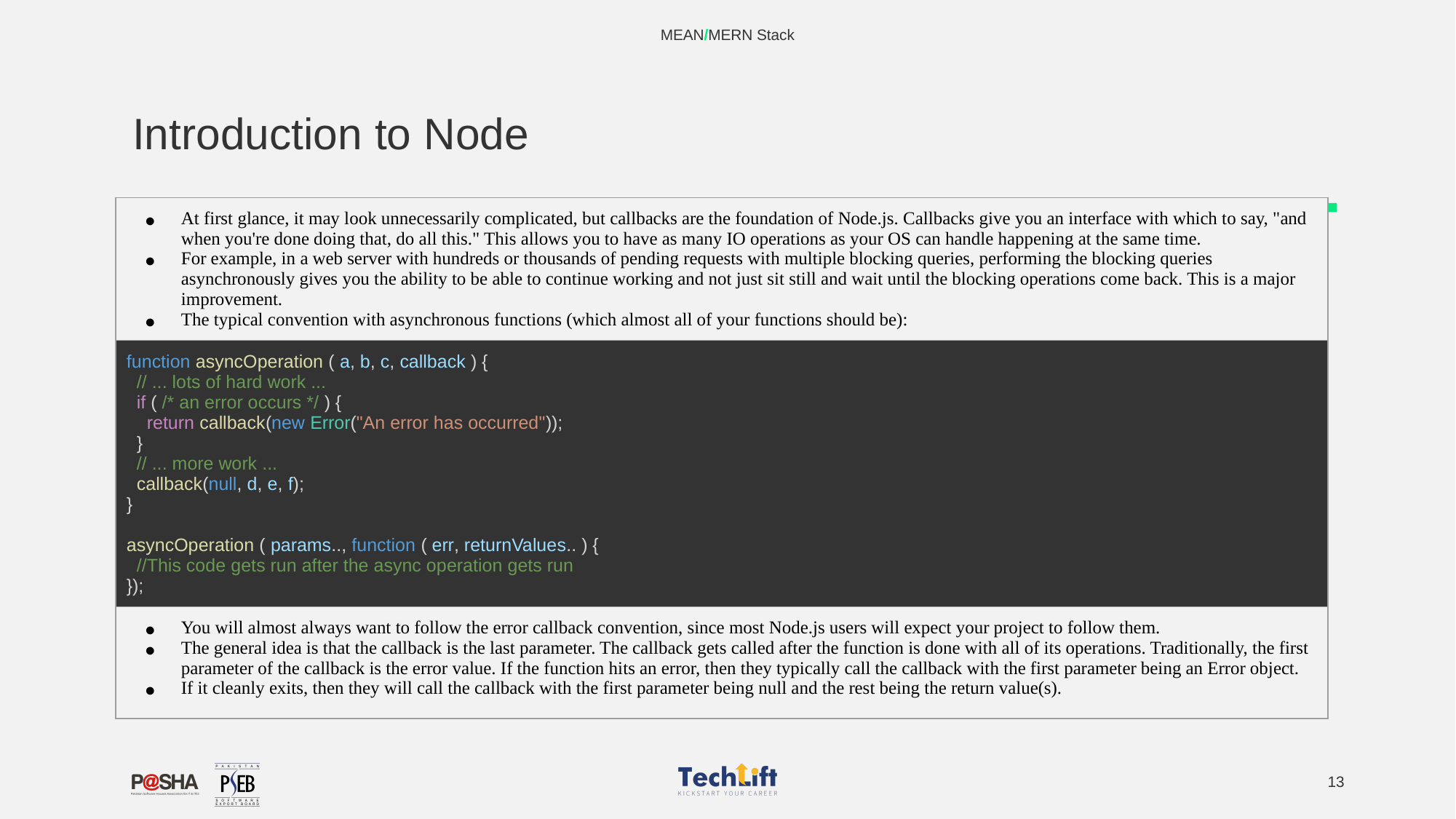

MEAN/MERN Stack
# Introduction to Node
| At first glance, it may look unnecessarily complicated, but callbacks are the foundation of Node.js. Callbacks give you an interface with which to say, "and when you're done doing that, do all this." This allows you to have as many IO operations as your OS can handle happening at the same time. For example, in a web server with hundreds or thousands of pending requests with multiple blocking queries, performing the blocking queries asynchronously gives you the ability to be able to continue working and not just sit still and wait until the blocking operations come back. This is a major improvement. The typical convention with asynchronous functions (which almost all of your functions should be): |
| --- |
| function asyncOperation ( a, b, c, callback ) { // ... lots of hard work ... if ( /\* an error occurs \*/ ) { return callback(new Error("An error has occurred")); } // ... more work ... callback(null, d, e, f); } asyncOperation ( params.., function ( err, returnValues.. ) { //This code gets run after the async operation gets run }); |
| You will almost always want to follow the error callback convention, since most Node.js users will expect your project to follow them. The general idea is that the callback is the last parameter. The callback gets called after the function is done with all of its operations. Traditionally, the first parameter of the callback is the error value. If the function hits an error, then they typically call the callback with the first parameter being an Error object. If it cleanly exits, then they will call the callback with the first parameter being null and the rest being the return value(s). |
13